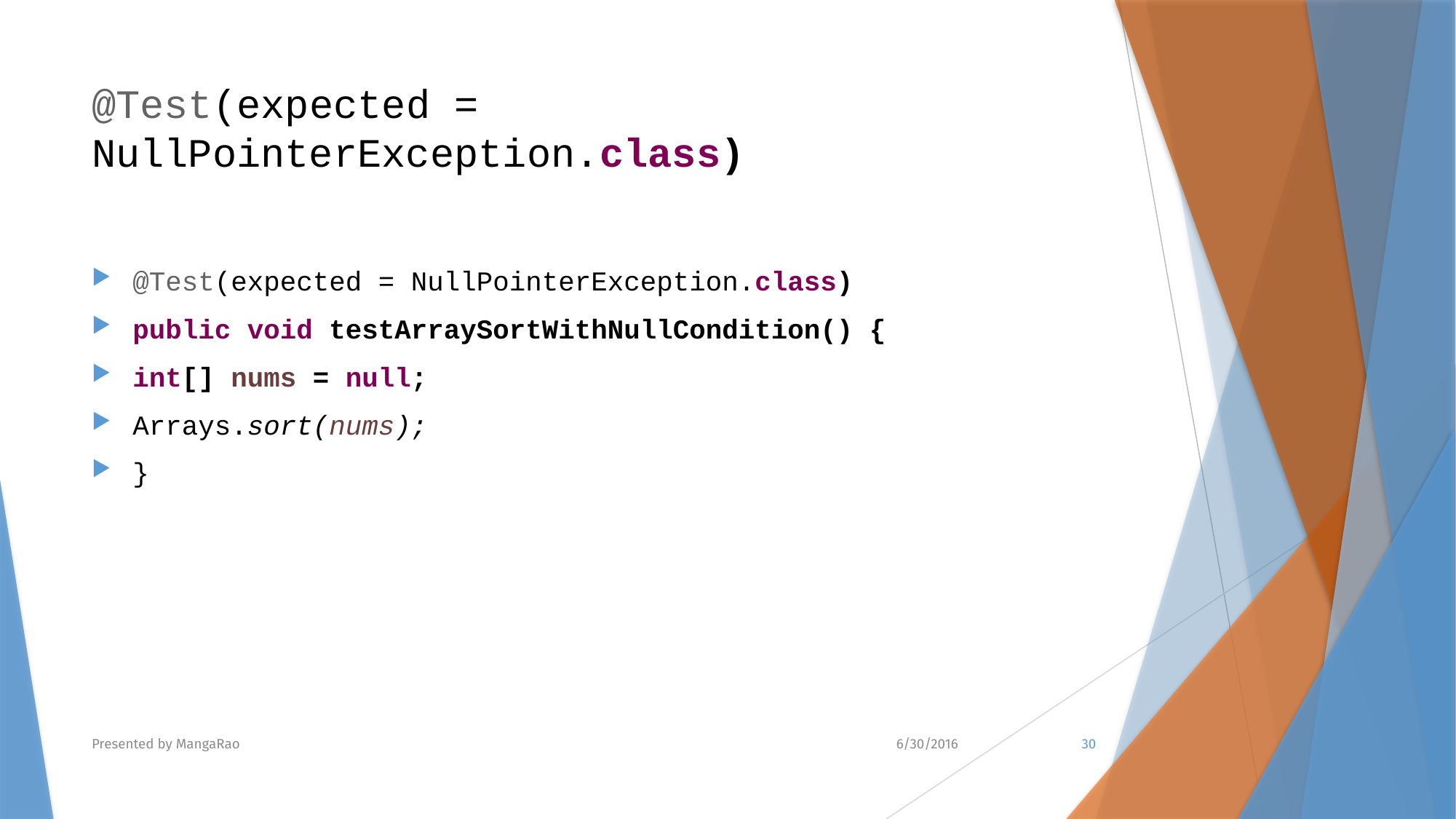

# @Test(expected = NullPointerException.class)
@Test(expected = NullPointerException.class)
public void testArraySortWithNullCondition() {
int[] nums = null;
Arrays.sort(nums);
}
Presented by MangaRao
6/30/2016
30